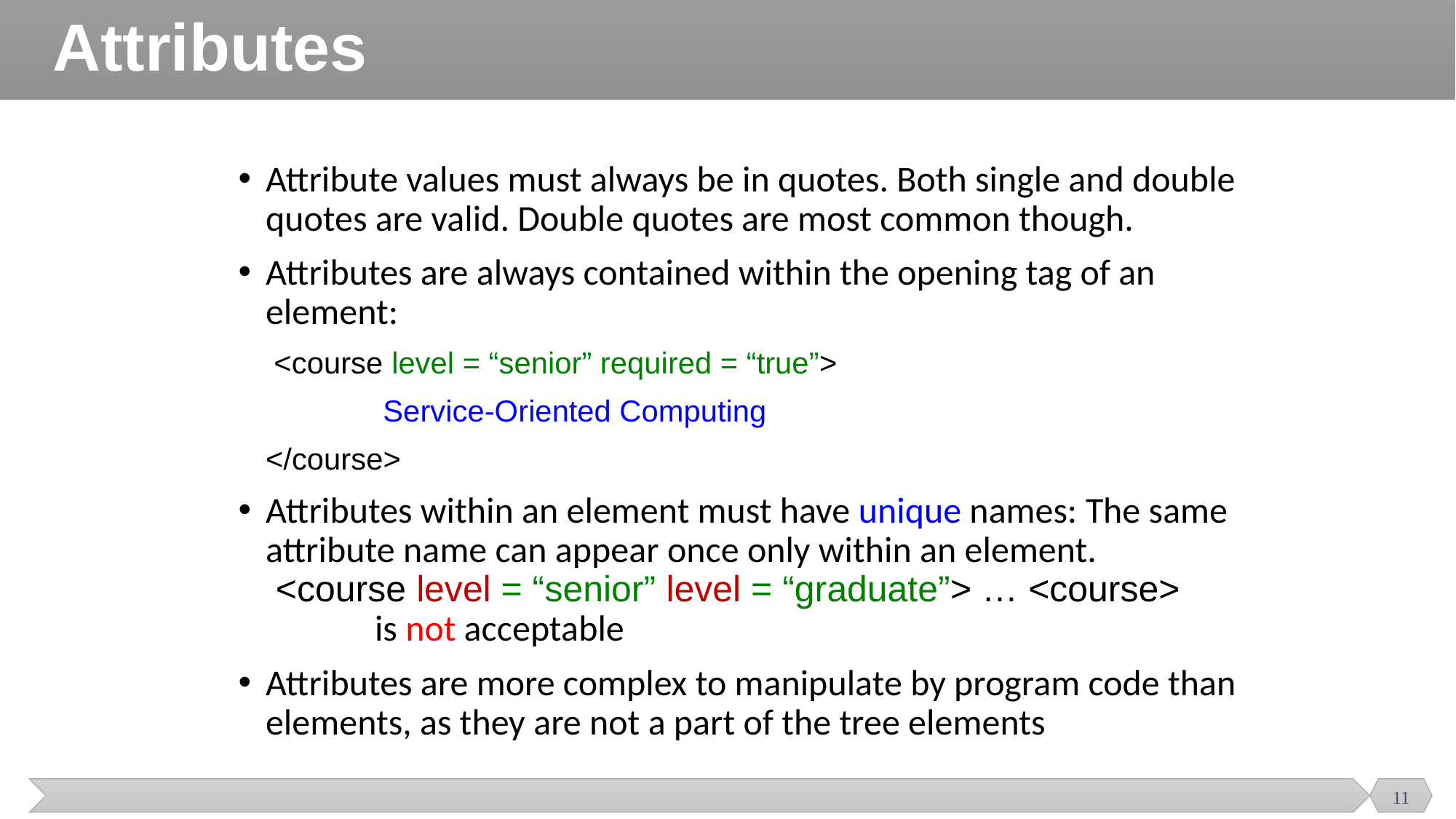

# Attributes
Attribute values must always be in quotes. Both single and double quotes are valid. Double quotes are most common though.
Attributes are always contained within the opening tag of an element:
	 <course level = “senior” required = “true”>
		 Service-Oriented Computing
	</course>
Attributes within an element must have unique names: The same attribute name can appear once only within an element.
 <course level = “senior” level = “graduate”> … <course>
	is not acceptable
Attributes are more complex to manipulate by program code than elements, as they are not a part of the tree elements

11